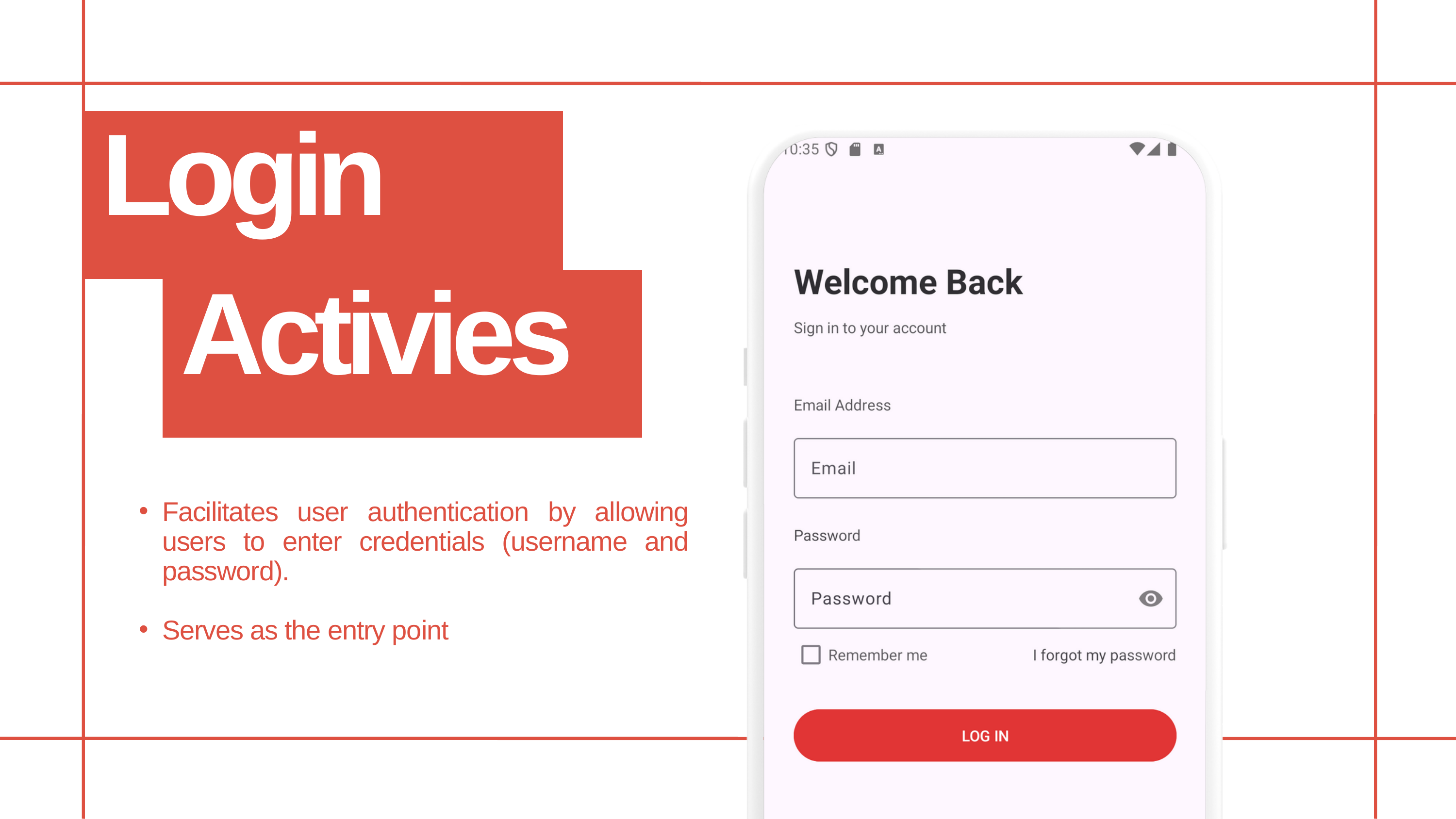

Login

Activies
Facilitates user authentication by allowing users to enter credentials (username and password).

Serves as the entry point